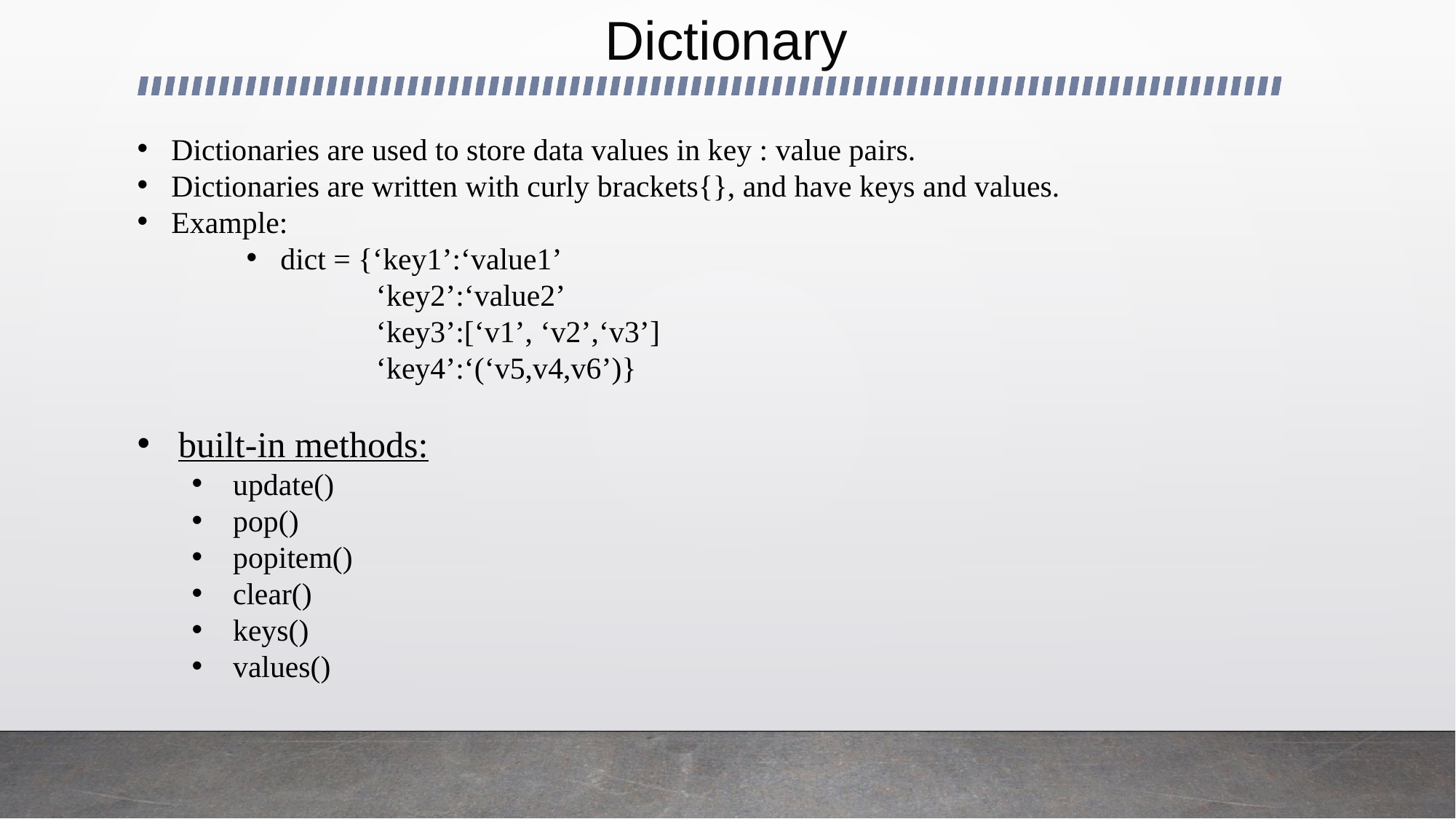

# Dictionary
Dictionaries are used to store data values in key : value pairs.
Dictionaries are written with curly brackets{}, and have keys and values.
Example:
dict = {‘key1’:‘value1’
                 ‘key2’:‘value2’
                 ‘key3’:[‘v1’, ‘v2’,‘v3’]
                 ‘key4’:‘(‘v5,v4,v6’)}

built-in methods:
update()
pop()
popitem()
clear()
keys()
values()